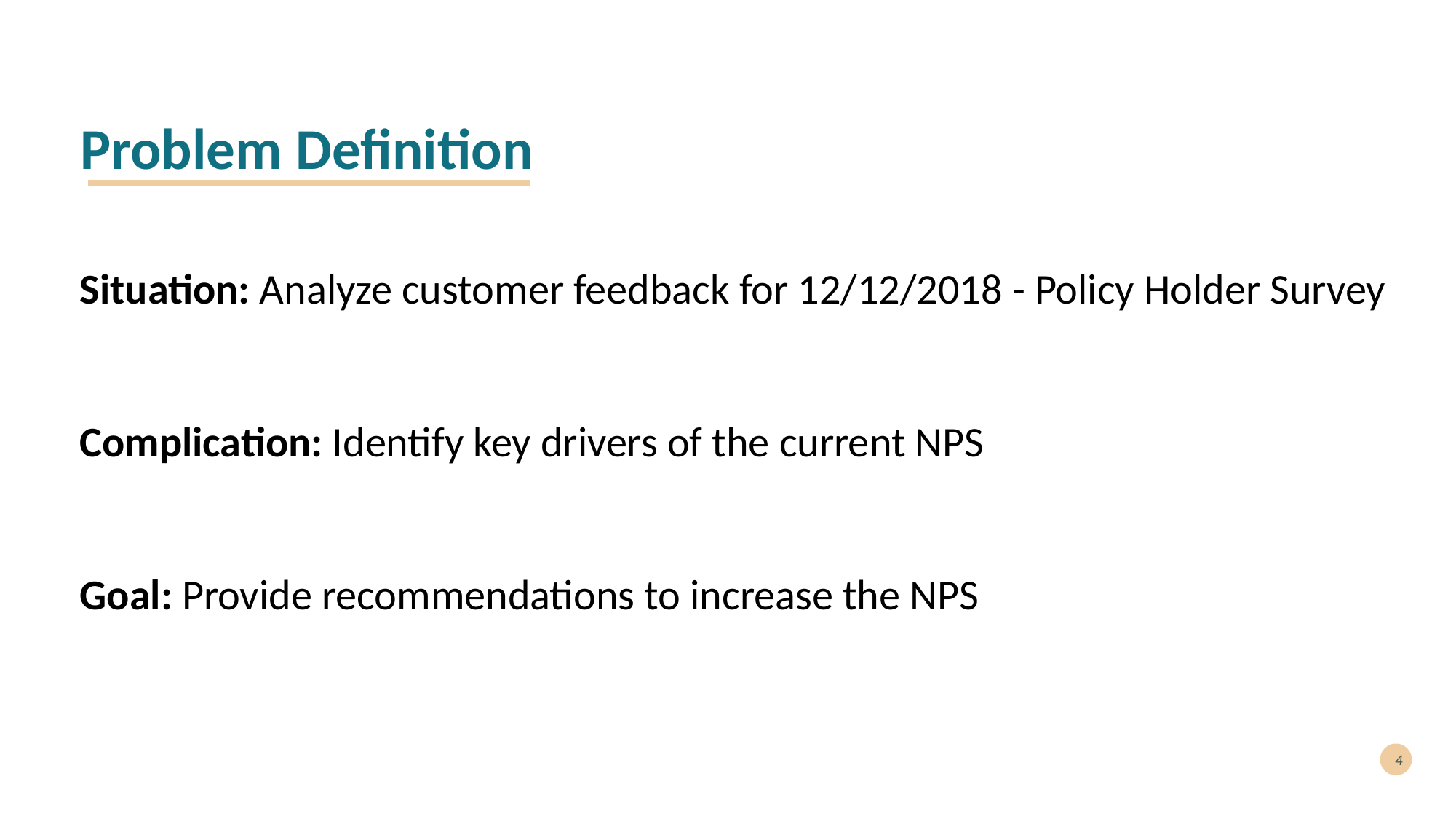

# Problem Definition

Situation: Analyze customer feedback for 12/12/2018 - Policy Holder Survey

Complication: Identify key drivers of the current NPS

Goal: Provide recommendations to increase the NPS

4